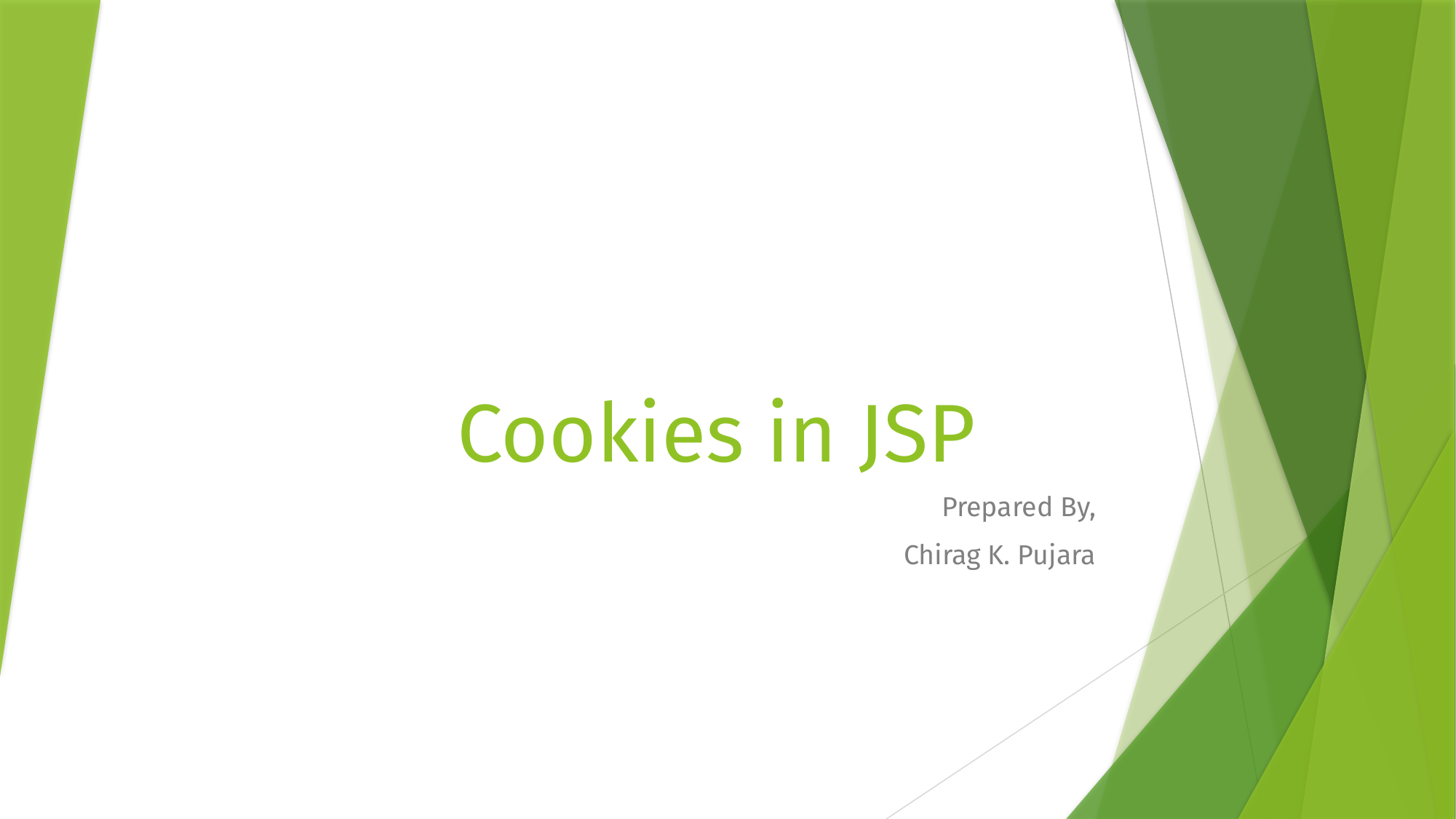

# Cookies in JSP
Prepared By,
Chirag K. Pujara